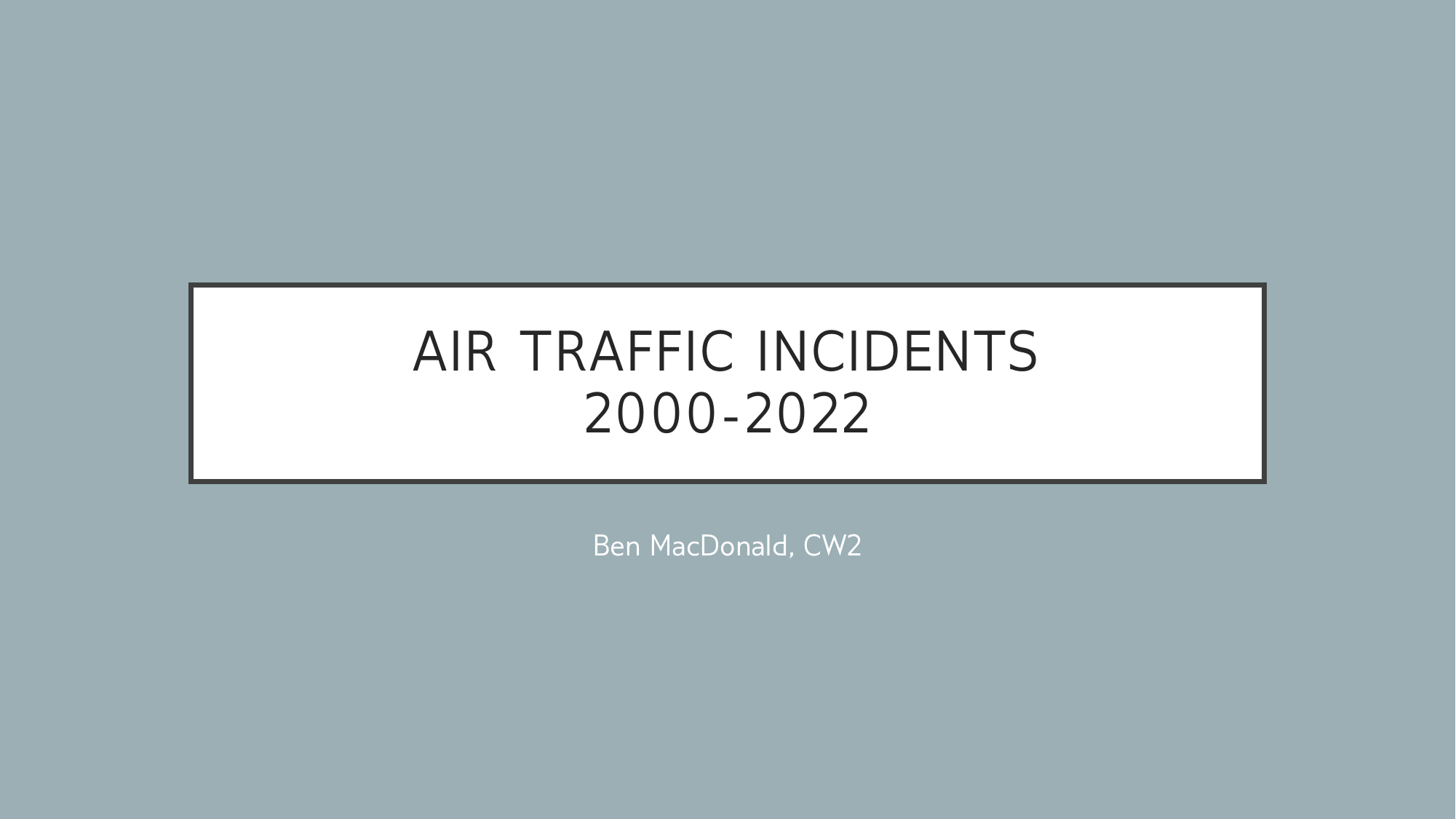

# Air Traffic Incidents 2000-2022
Ben MacDonald, CW2